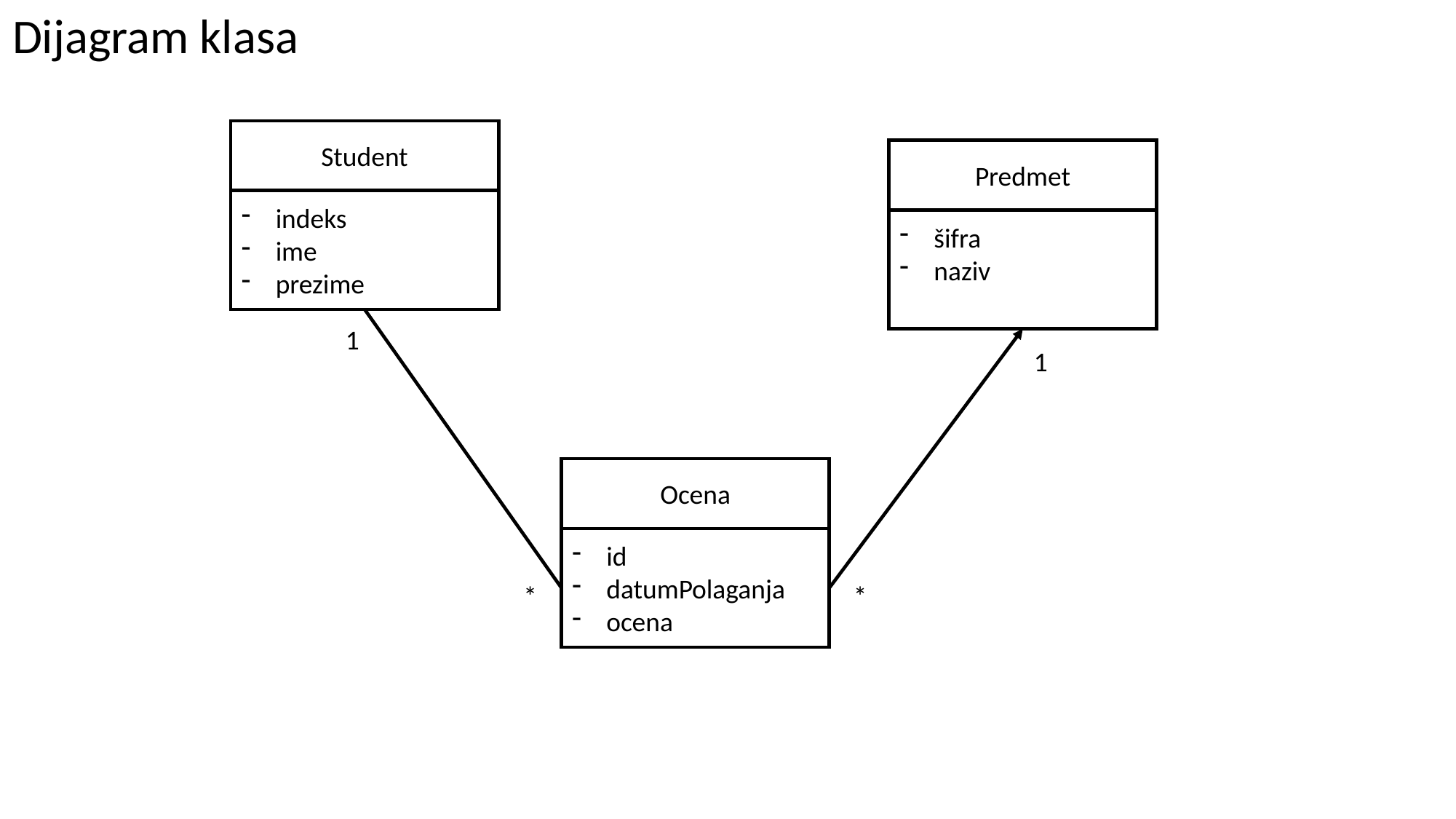

Dijagram klasa
Student
indeks
ime
prezime
Predmet
šifra
naziv

1
1
Ocena
id
datumPolaganja
ocena
*
*